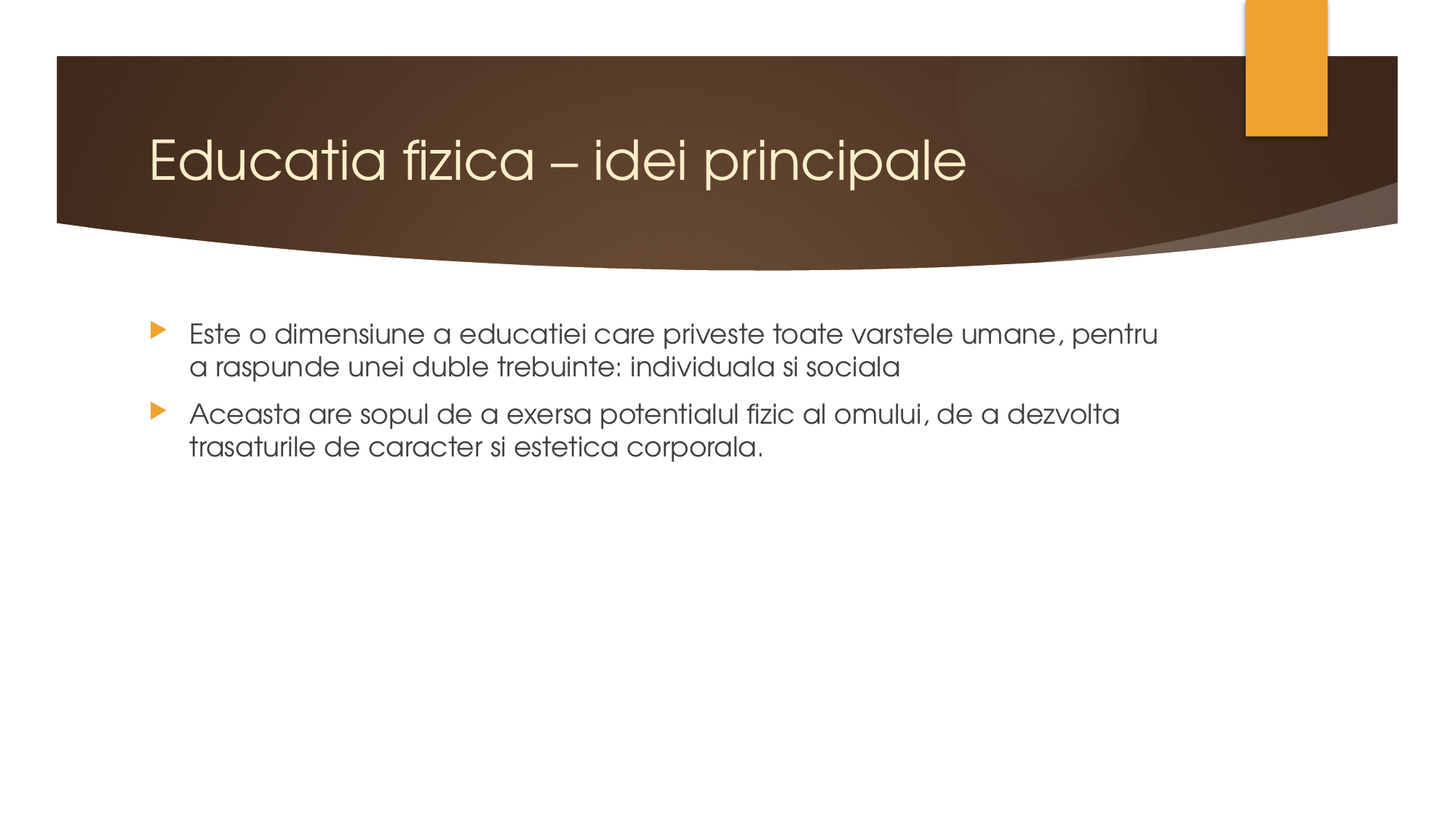

# Educatia fizica – idei principale
Este o dimensiune a educatiei care priveste toate varstele umane, pentru a raspunde unei duble trebuinte: individuala si sociala
Aceasta are sopul de a exersa potentialul fizic al omului, de a dezvolta trasaturile de caracter si estetica corporala.